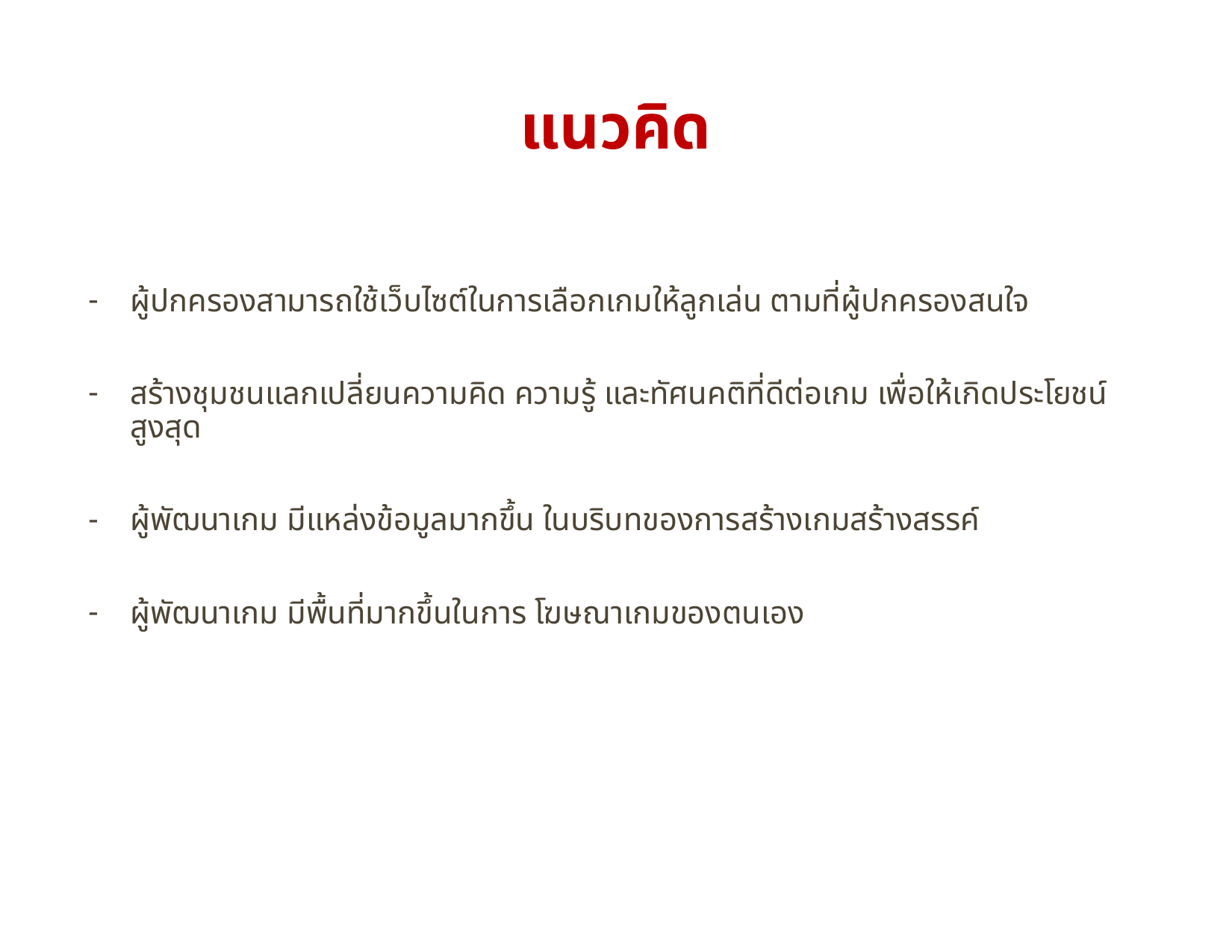

แนวคิด

ผู้ปกครองสามารถใช้เว็บไซต์ในการเลือกเกมให้ลูกเล่น ตามที่ผู้ปกครองสนใจ

สร้างชุมชนแลกเปลี่ยนความคิด ความรู้ และทัศนคติที่ดีต่อเกม เพื่อให้เกิดประโยชน์สูงสุด

ผู้พัฒนาเกม มีแหล่งข้อมูลมากขึ้น ในบริบทของการสร้างเกมสร้างสรรค์

ผู้พัฒนาเกม มีพื้นที่มากขึ้นในการ โฆษณาเกมของตนเอง